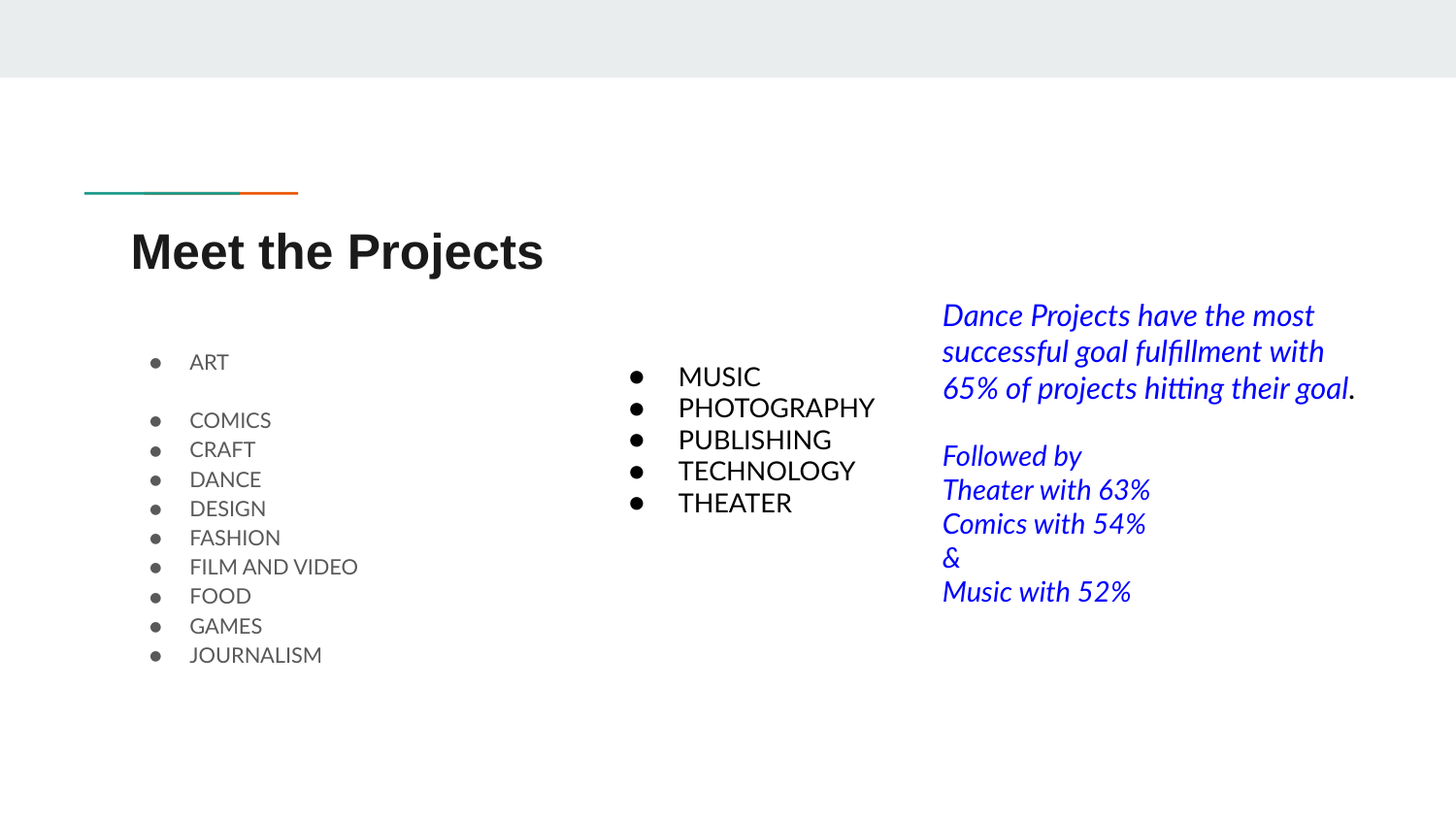

# Meet the Projects
Dance Projects have the most successful goal fulfillment with 65% of projects hitting their goal.
ART
COMICS
CRAFT
DANCE
DESIGN
FASHION
FILM AND VIDEO
FOOD
GAMES
JOURNALISM
MUSIC
PHOTOGRAPHY
PUBLISHING
TECHNOLOGY
THEATER
Followed by
Theater with 63%
Comics with 54%
&
Music with 52%